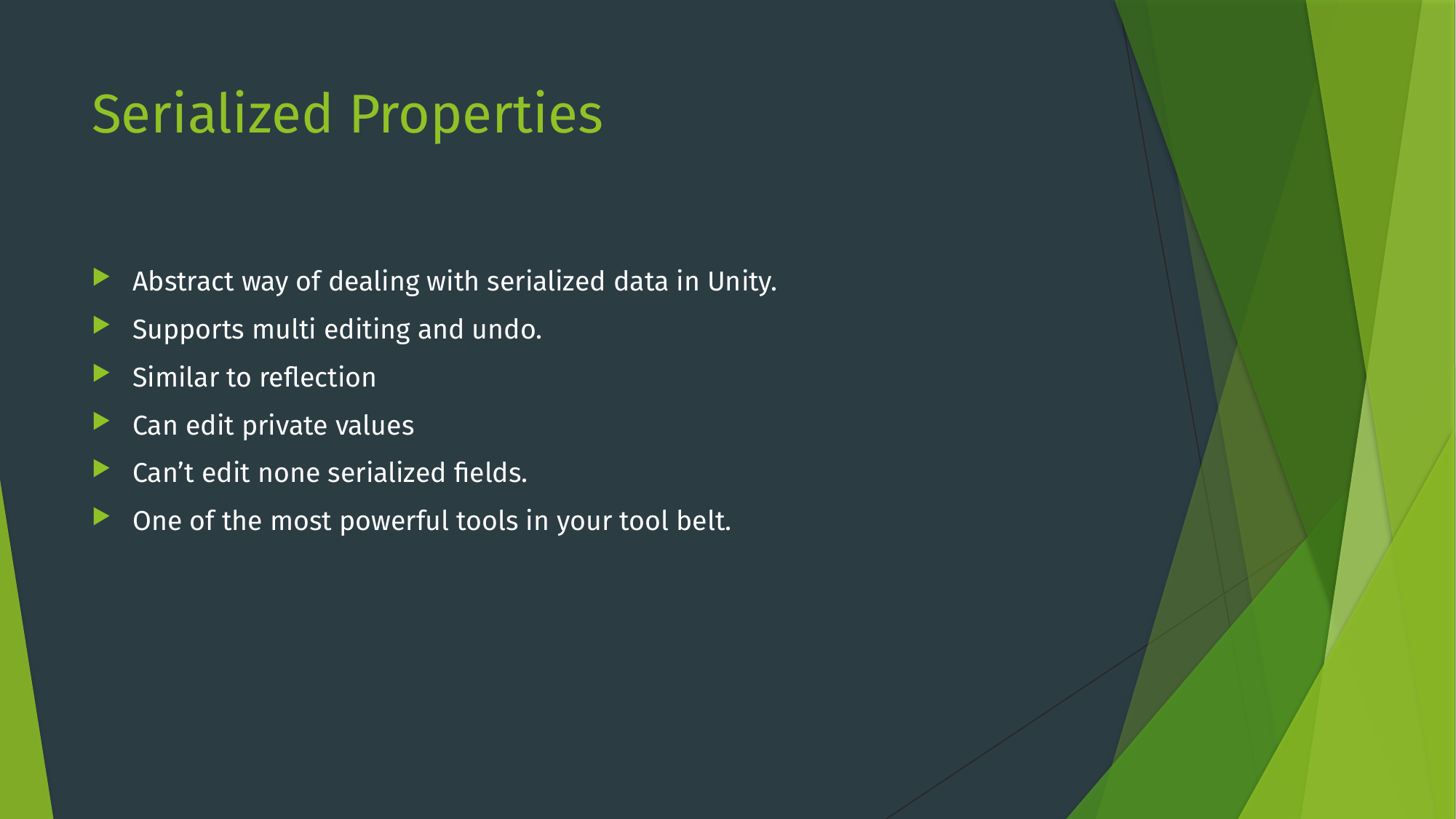

# Serialized Properties
Abstract way of dealing with serialized data in Unity.
Supports multi editing and undo.
Similar to reflection
Can edit private values
Can’t edit none serialized fields.
One of the most powerful tools in your tool belt.